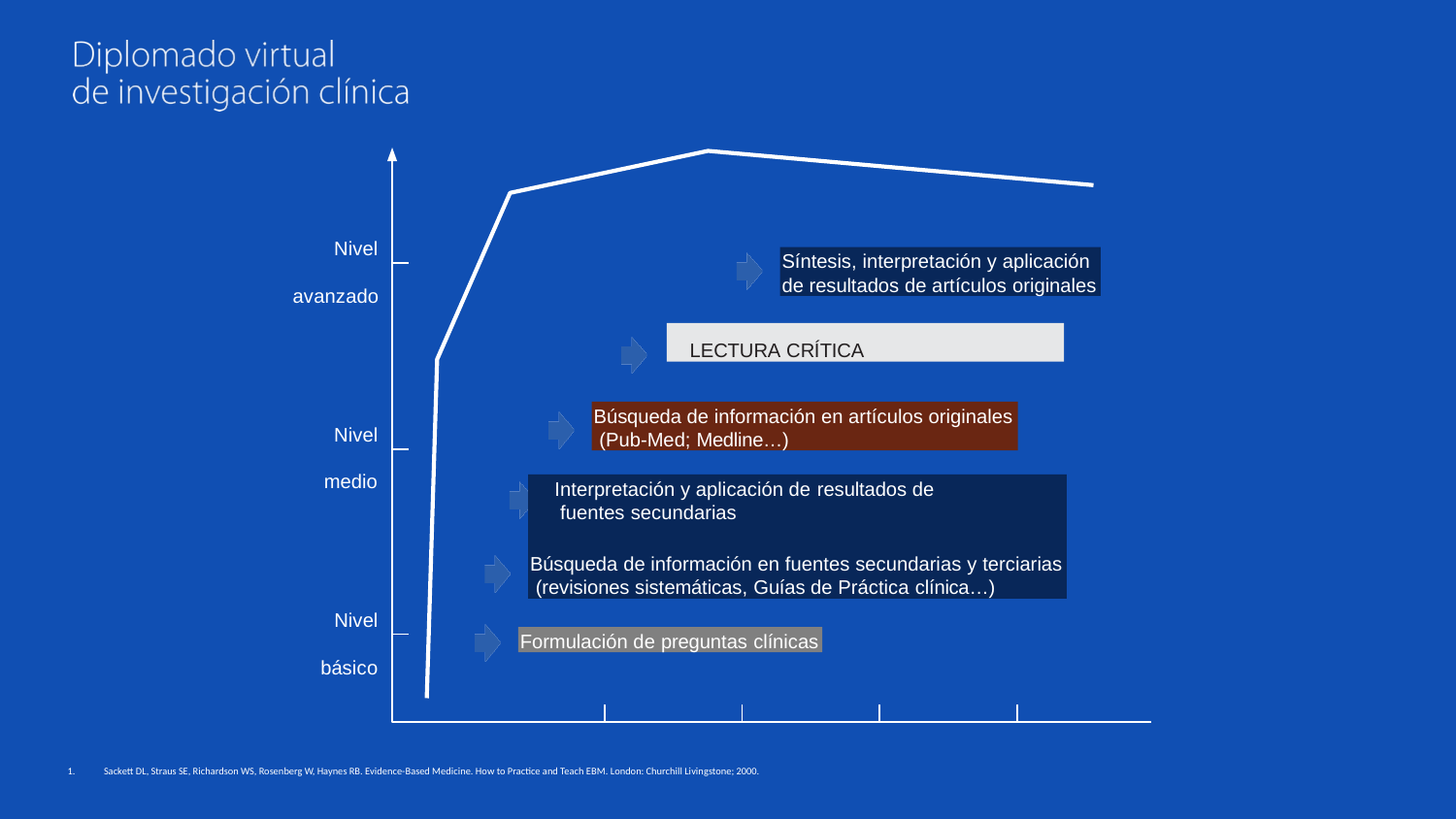

Nivel  avanzado
Síntesis, interpretación y aplicación  de resultados de artículos originales

LECTURA CRÍTICA

Búsqueda de información en artículos originales  (Pub-Med; Medline…)

Nivel  medio

Interpretación y aplicación de resultados de  fuentes secundarias

Búsqueda de información en fuentes secundarias y terciarias  (revisiones sistemáticas, Guías de Práctica clínica…)

Nivel  básico

Formulación de preguntas clínicas

Sackett DL, Straus SE, Richardson WS, Rosenberg W, Haynes RB. Evidence-Based Medicine. How to Practice and Teach EBM. London: Churchill Livingstone; 2000.